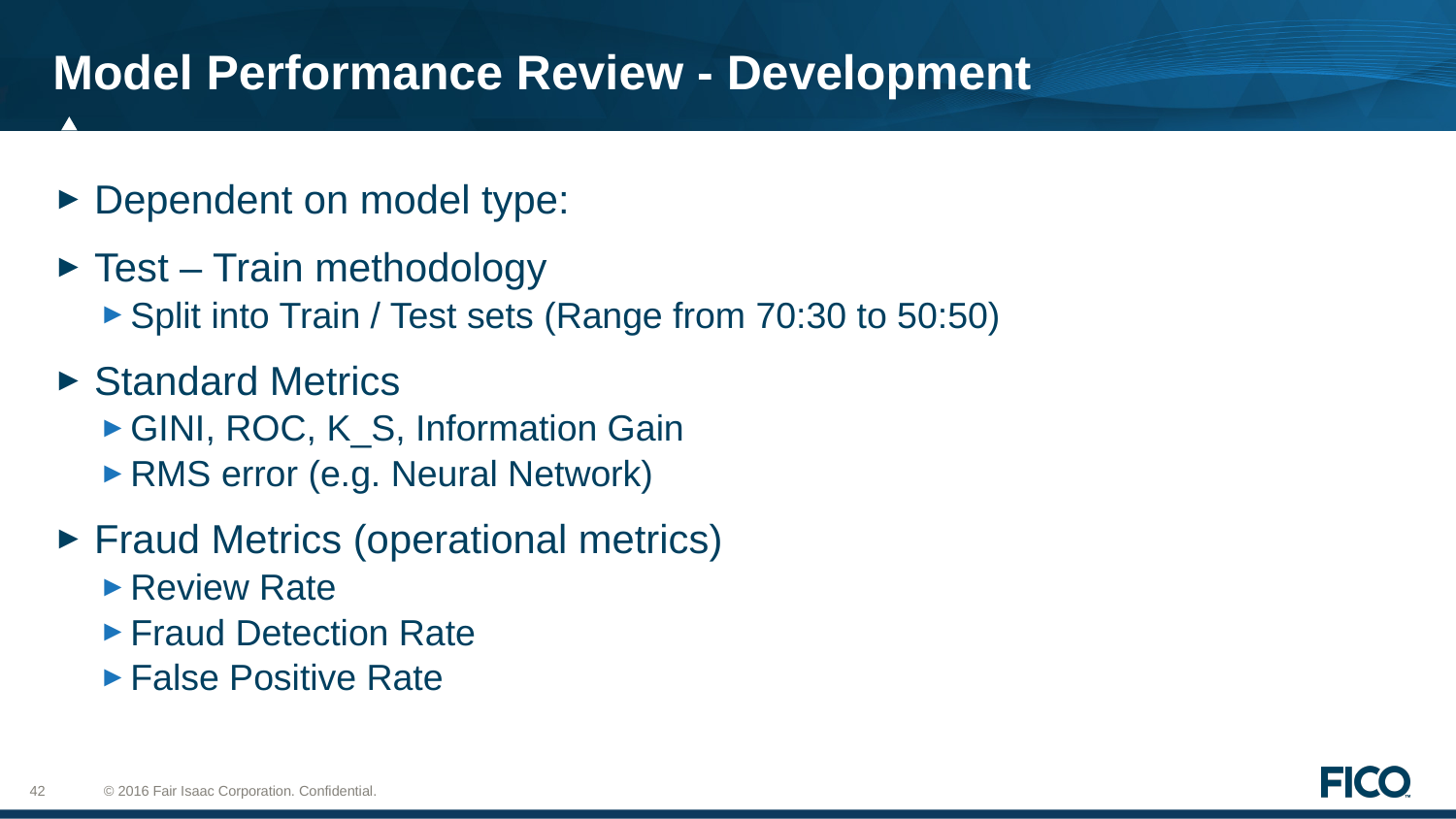

# Model Performance Review - Development
Dependent on model type:
Test – Train methodology
Split into Train / Test sets (Range from 70:30 to 50:50)
Standard Metrics
GINI, ROC, K_S, Information Gain
RMS error (e.g. Neural Network)
Fraud Metrics (operational metrics)
Review Rate
Fraud Detection Rate
False Positive Rate